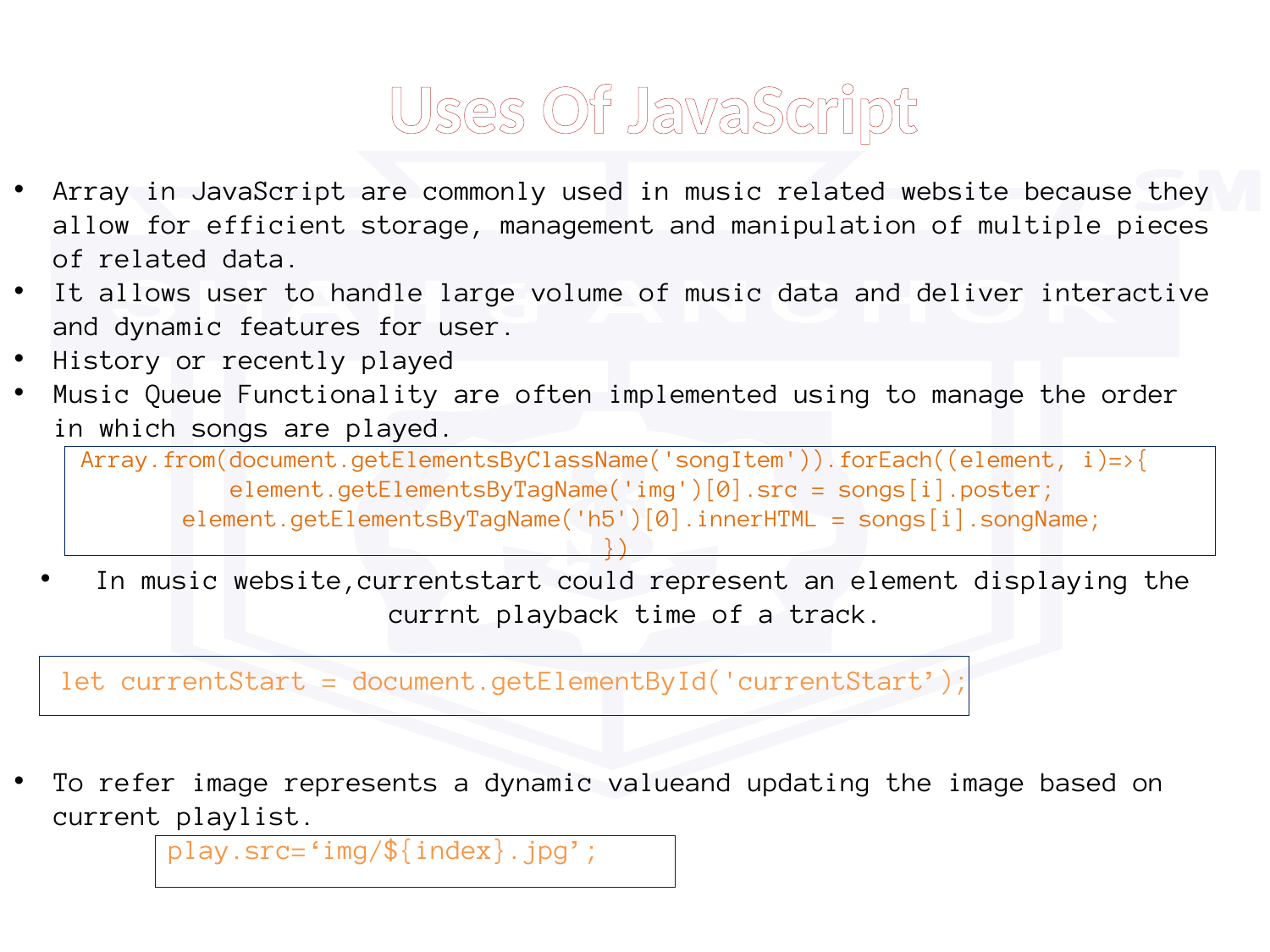

Uses Of JavaScript
Array in JavaScript are commonly used in music related website because they allow for efficient storage, management and manipulation of multiple pieces of related data.
It allows user to handle large volume of music data and deliver interactive and dynamic features for user.
History or recently played
Music Queue Functionality are often implemented using to manage the order in which songs are played.
Array.from(document.getElementsByClassName('songItem')).forEach((element, i)=>{
    element.getElementsByTagName('img')[0].src = songs[i].poster;
    element.getElementsByTagName('h5')[0].innerHTML = songs[i].songName;
})
 In music website,currentstart could represent an element displaying the currnt playback time of a track.

   let currentStart = document.getElementById('currentStart’);

To refer image represents a dynamic valueand updating the image based on current playlist.
          play.src=‘img/${index}.jpg’;